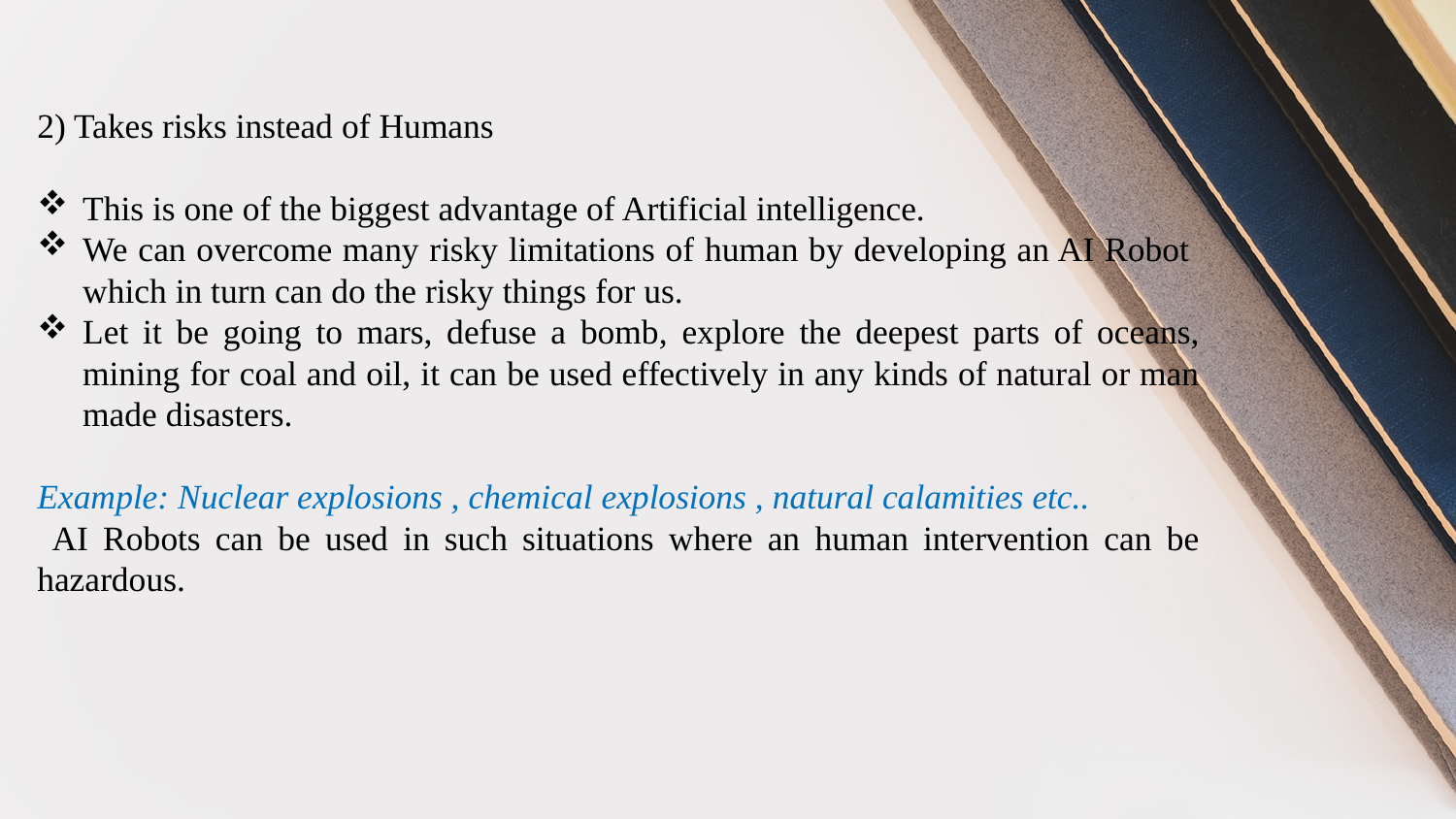

2) Takes risks instead of Humans

This is one of the biggest advantage of Artificial intelligence.
We can overcome many risky limitations of human by developing an AI Robot  which in turn can do the risky things for us.
Let it be going to mars, defuse a bomb, explore the deepest parts of oceans, mining for coal and oil, it can be used effectively in any kinds of natural or man made disasters.

Example: Nuclear explosions , chemical explosions , natural calamities etc..
 AI Robots can be used in such situations where an human intervention can be hazardous.